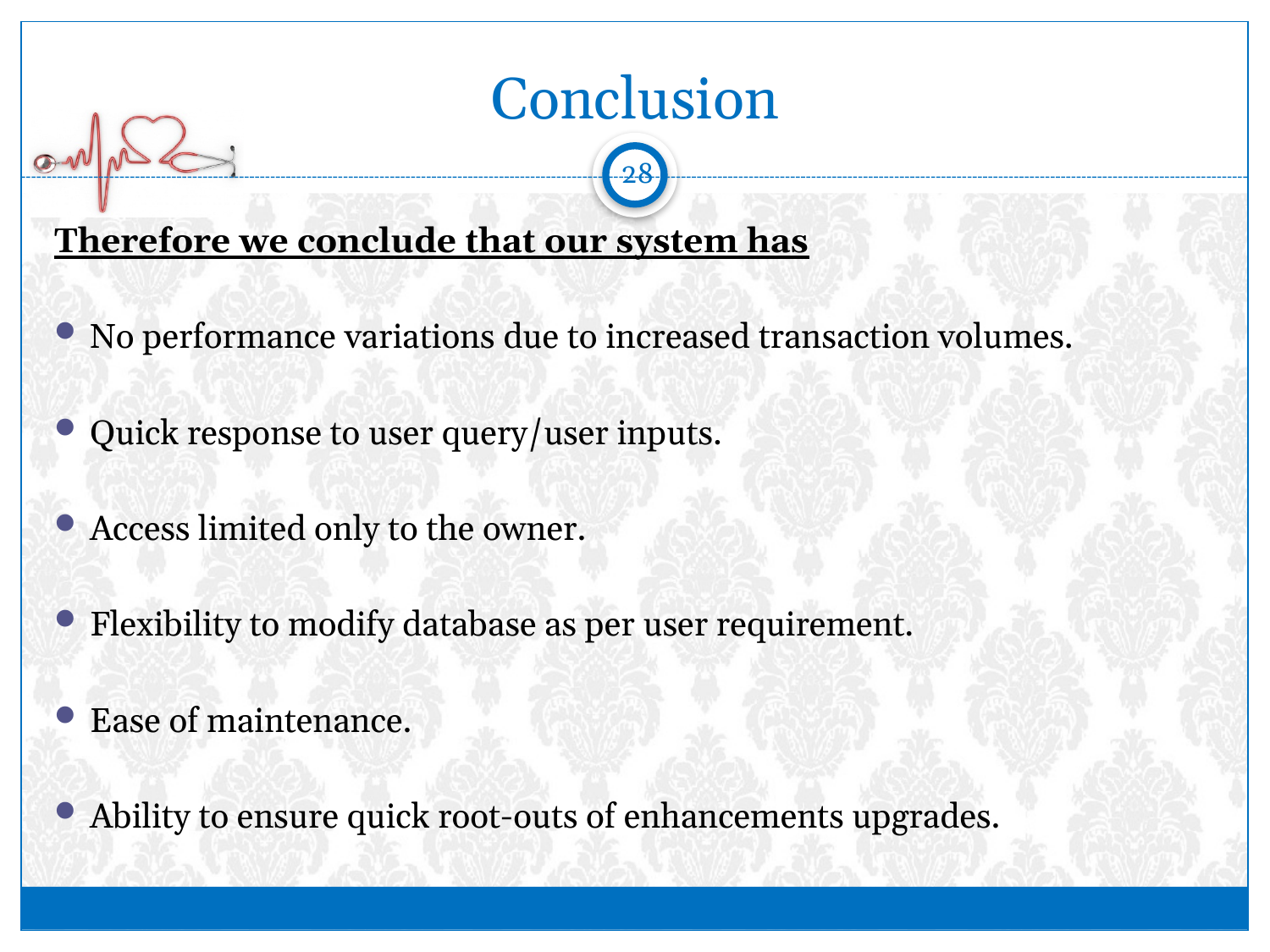

# Conclusion
28
Therefore we conclude that our system has

No performance variations due to increased transaction volumes.

Quick response to user query/user inputs.

Access limited only to the owner.

Flexibility to modify database as per user requirement.

Ease of maintenance.

Ability to ensure quick root-outs of enhancements upgrades.